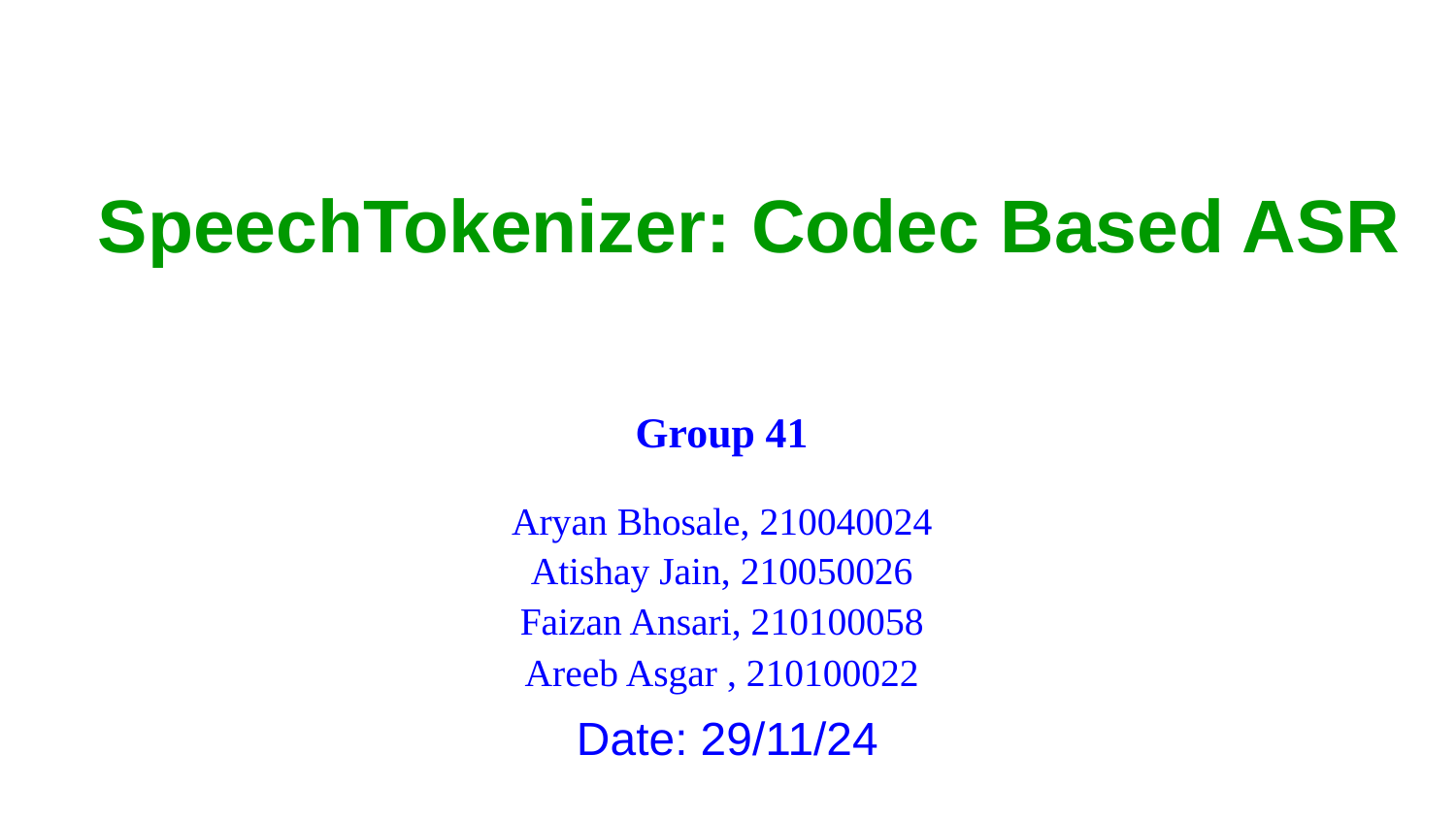

# SpeechTokenizer: Codec Based ASR
Group 41
Aryan Bhosale, 210040024
Atishay Jain, 210050026
Faizan Ansari, 210100058
Areeb Asgar , 210100022
   Date: 29/11/24